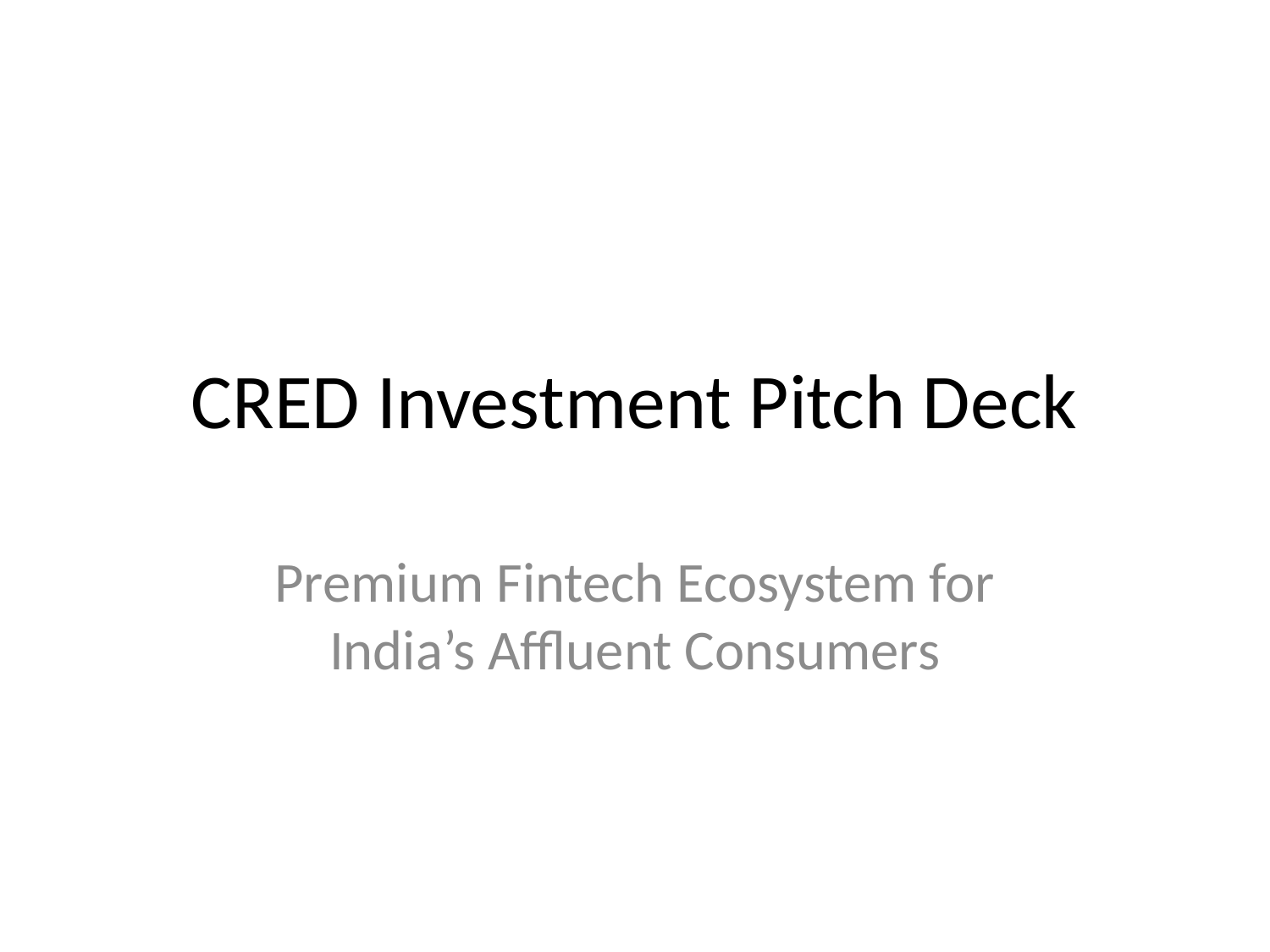

# CRED Investment Pitch Deck
Premium Fintech Ecosystem for India’s Affluent Consumers